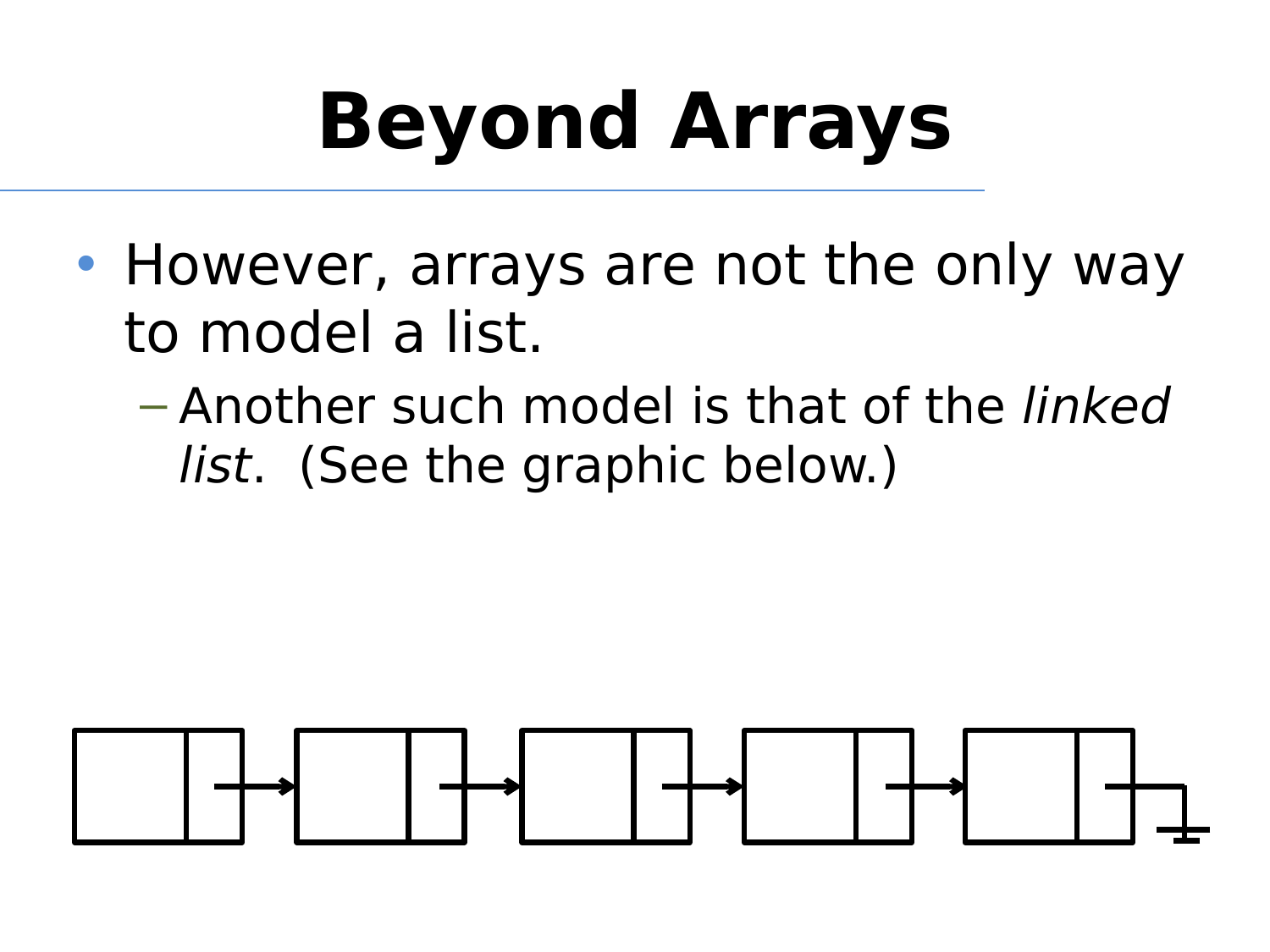

# Beyond Arrays
However, arrays are not the only way to model a list.
Another such model is that of the linked list.  (See the graphic below.)